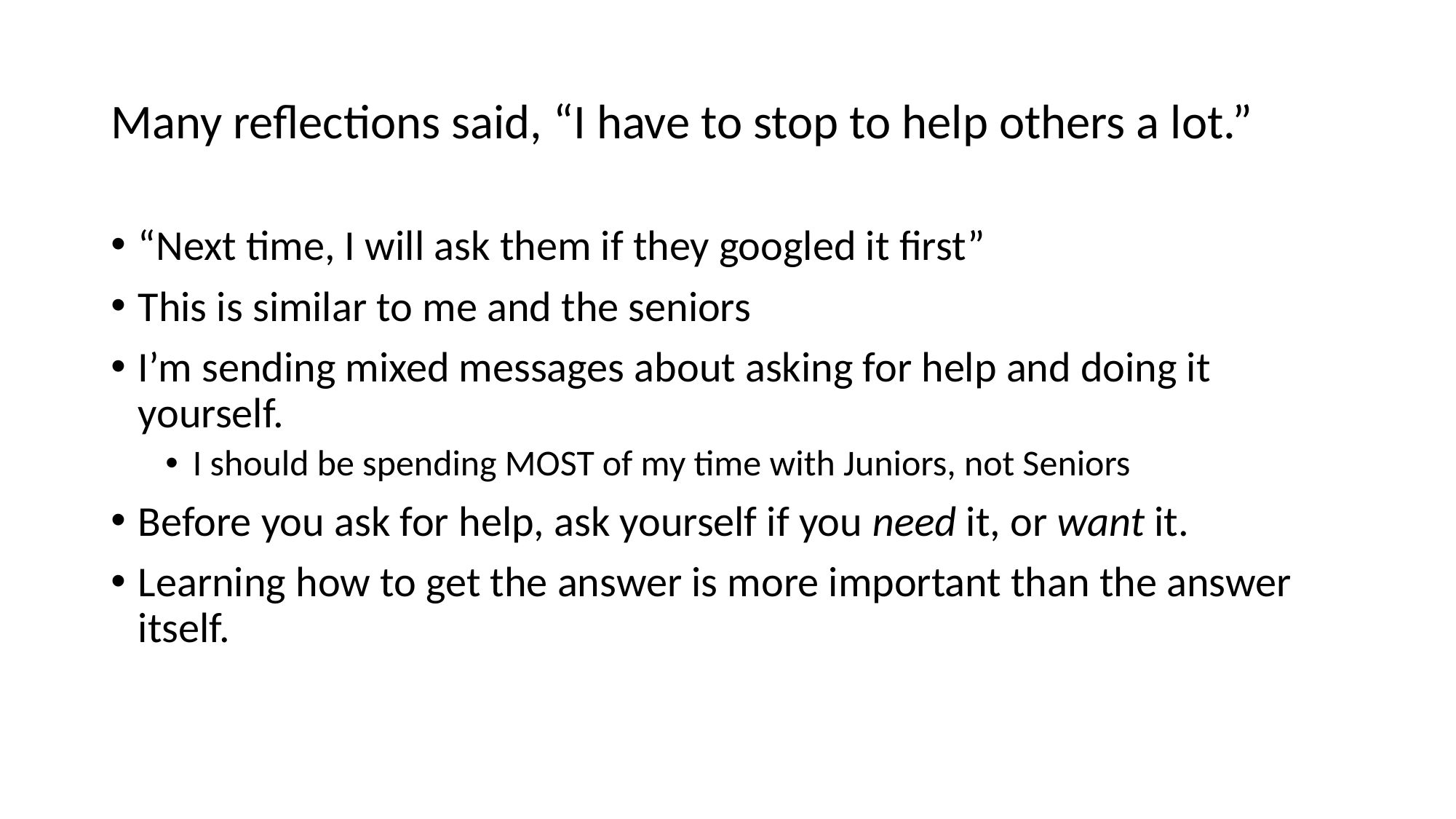

# Many reflections said, “I have to stop to help others a lot.”
“Next time, I will ask them if they googled it first”
This is similar to me and the seniors
I’m sending mixed messages about asking for help and doing it yourself.
I should be spending MOST of my time with Juniors, not Seniors
Before you ask for help, ask yourself if you need it, or want it.
Learning how to get the answer is more important than the answer itself.